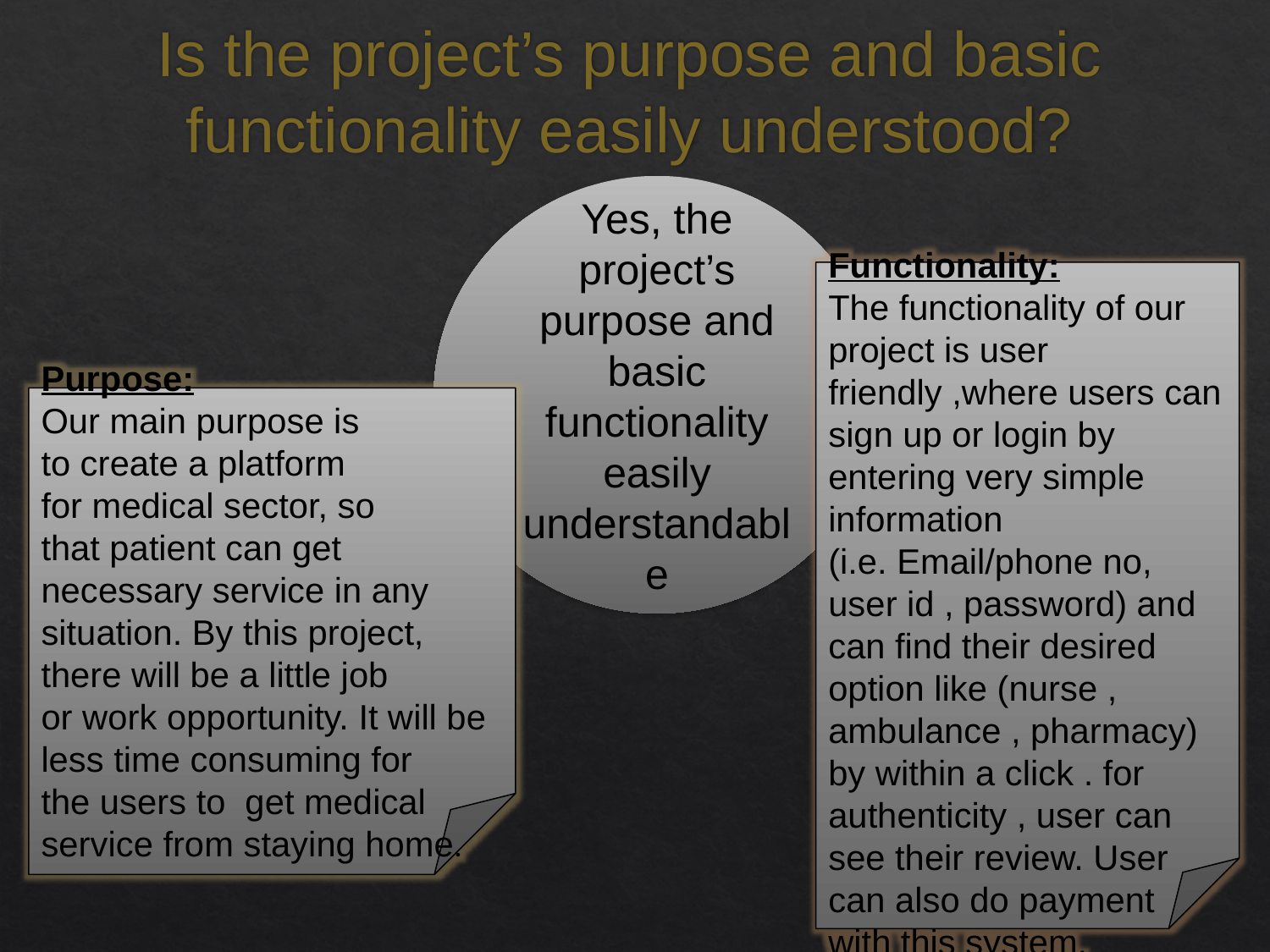

# Is the project’s purpose and basic functionality easily understood?
Yes, the project’s purpose and basic functionality easily understandable

Functionality:
The functionality of our project is user friendly ,where users can sign up or login by entering very simple information (i.e. Email/phone no, user id , password) and can find their desired option like (nurse , ambulance , pharmacy) by within a click . for authenticity , user can see their review. User can also do payment with this system.

Purpose:
Our main purpose is to create a platform for medical sector, so that patient can get necessary service in any situation. By this project, there will be a little job or work opportunity. It will be less time consuming for the users to  get medical service from staying home.